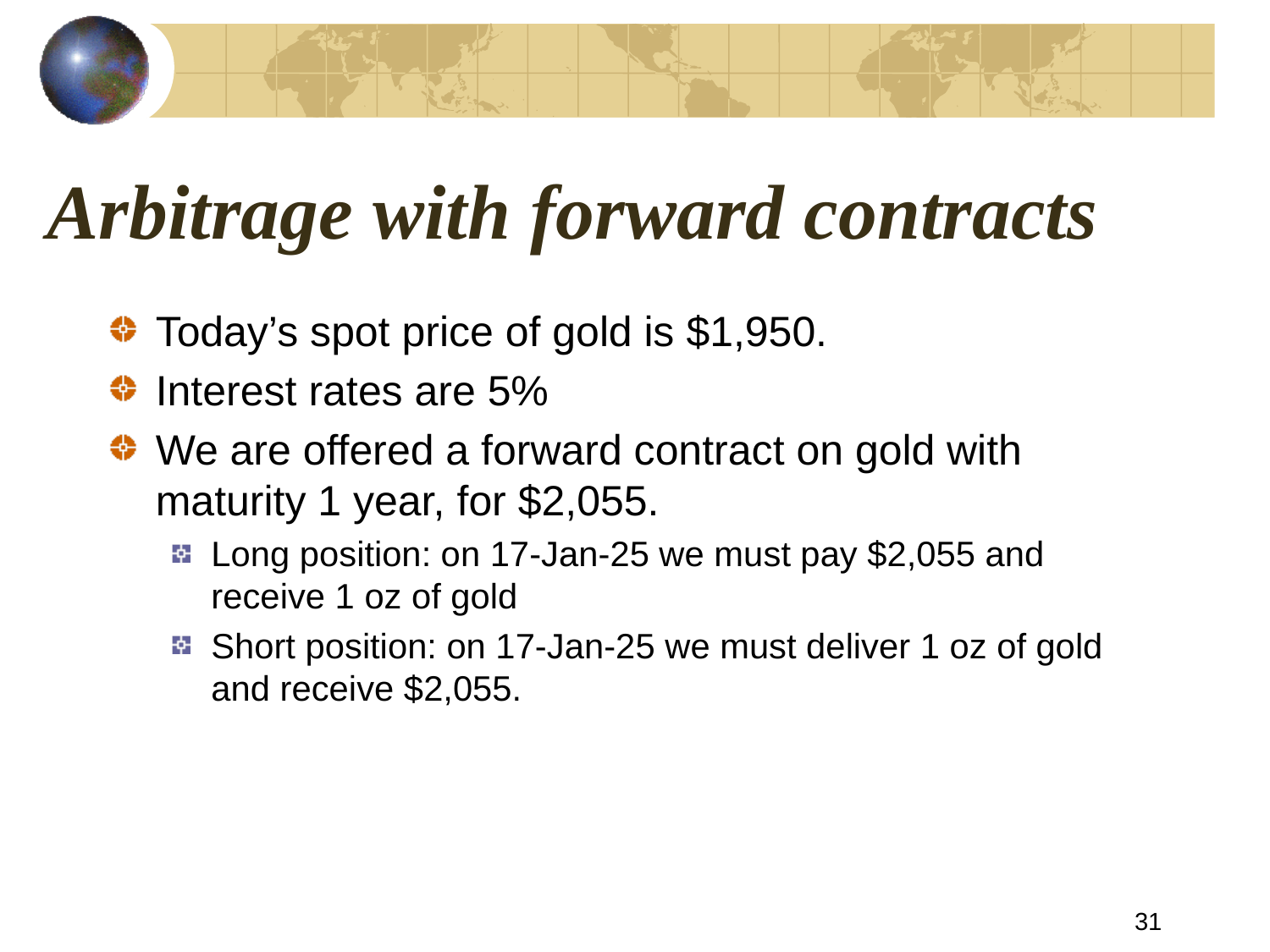

# Arbitrage with forward contracts
Today’s spot price of gold is $1,950.
Interest rates are 5%
We are offered a forward contract on gold with maturity 1 year, for $2,055.
Long position: on 17-Jan-25 we must pay $2,055 and receive 1 oz of gold
Short position: on 17-Jan-25 we must deliver 1 oz of gold and receive $2,055.
31